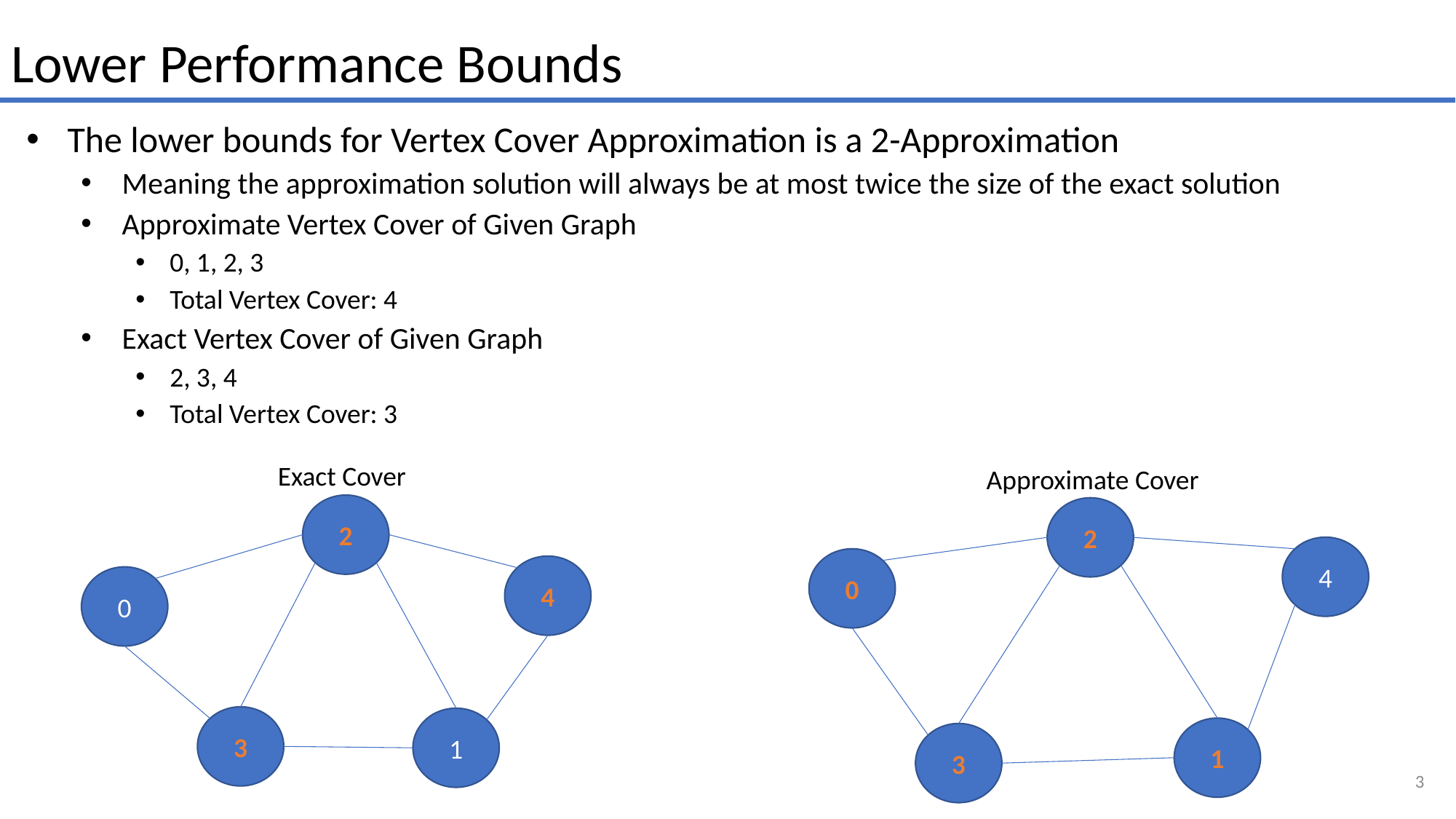

Lower Performance Bounds
The lower bounds for Vertex Cover Approximation is a 2-Approximation
Meaning the approximation solution will always be at most twice the size of the exact solution
Approximate Vertex Cover of Given Graph
0, 1, 2, 3
Total Vertex Cover: 4
Exact Vertex Cover of Given Graph
2, 3, 4
Total Vertex Cover: 3

Exact Cover
Approximate Cover
2
2
4
0
4
0
3
1
1
3
3